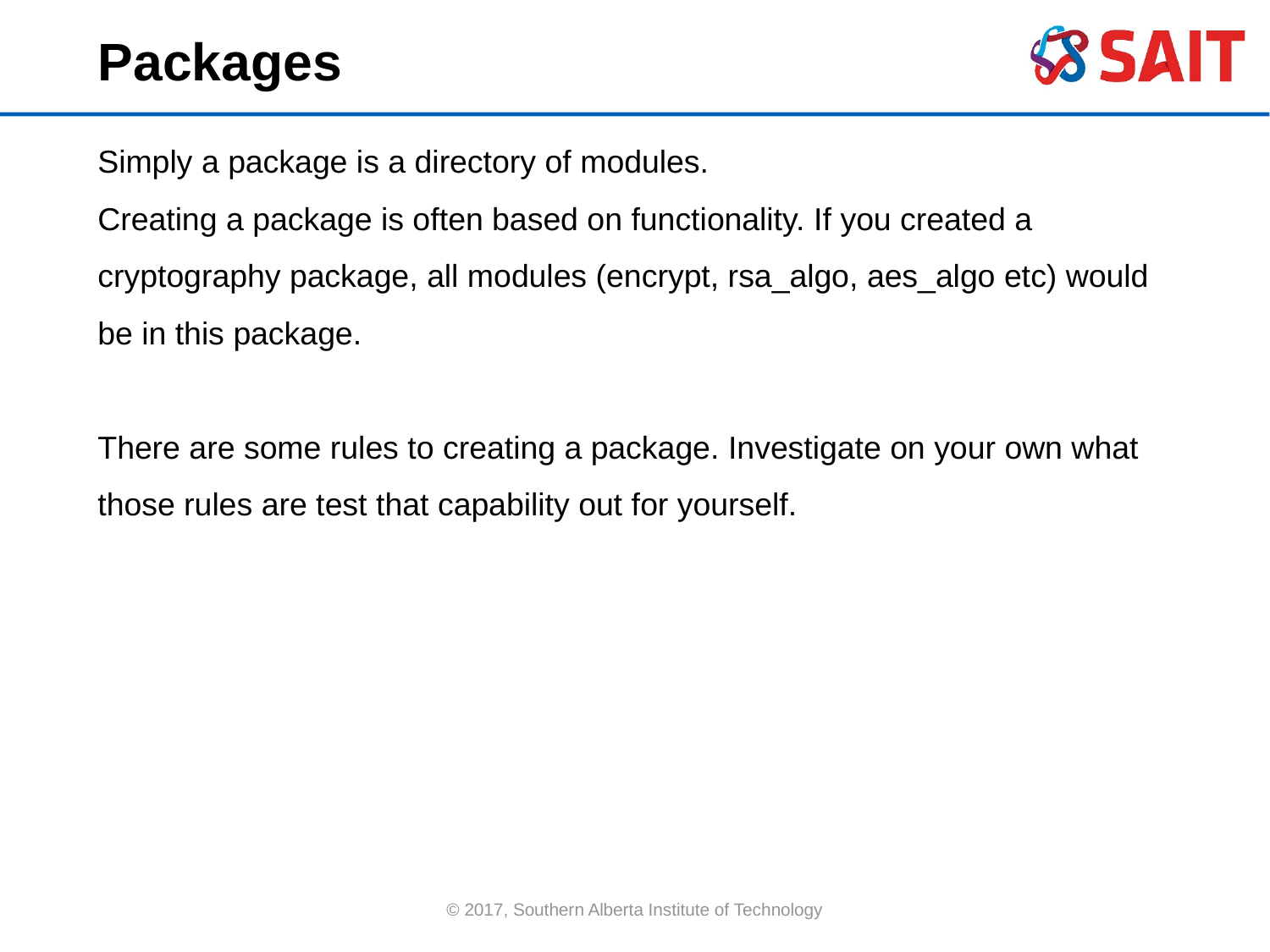

Packages
Simply a package is a directory of modules.
Creating a package is often based on functionality. If you created a cryptography package, all modules (encrypt, rsa_algo, aes_algo etc) would be in this package.

There are some rules to creating a package. Investigate on your own what those rules are test that capability out for yourself.